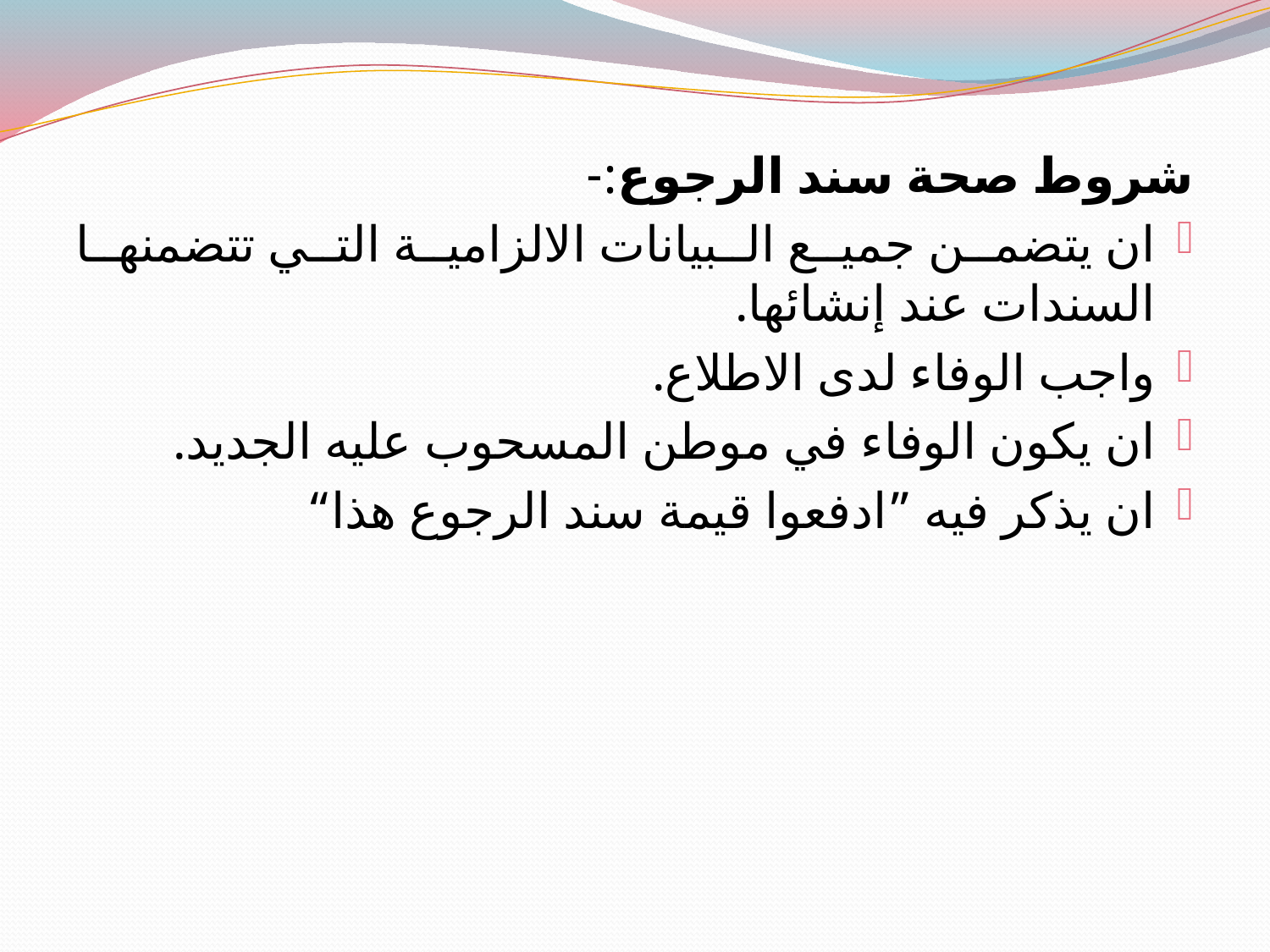

#
شروط صحة سند الرجوع:-
ان يتضمن جميع البيانات الالزامية التي تتضمنها السندات عند إنشائها.
واجب الوفاء لدى الاطلاع.
ان يكون الوفاء في موطن المسحوب عليه الجديد.
ان يذكر فيه ”ادفعوا قيمة سند الرجوع هذا“